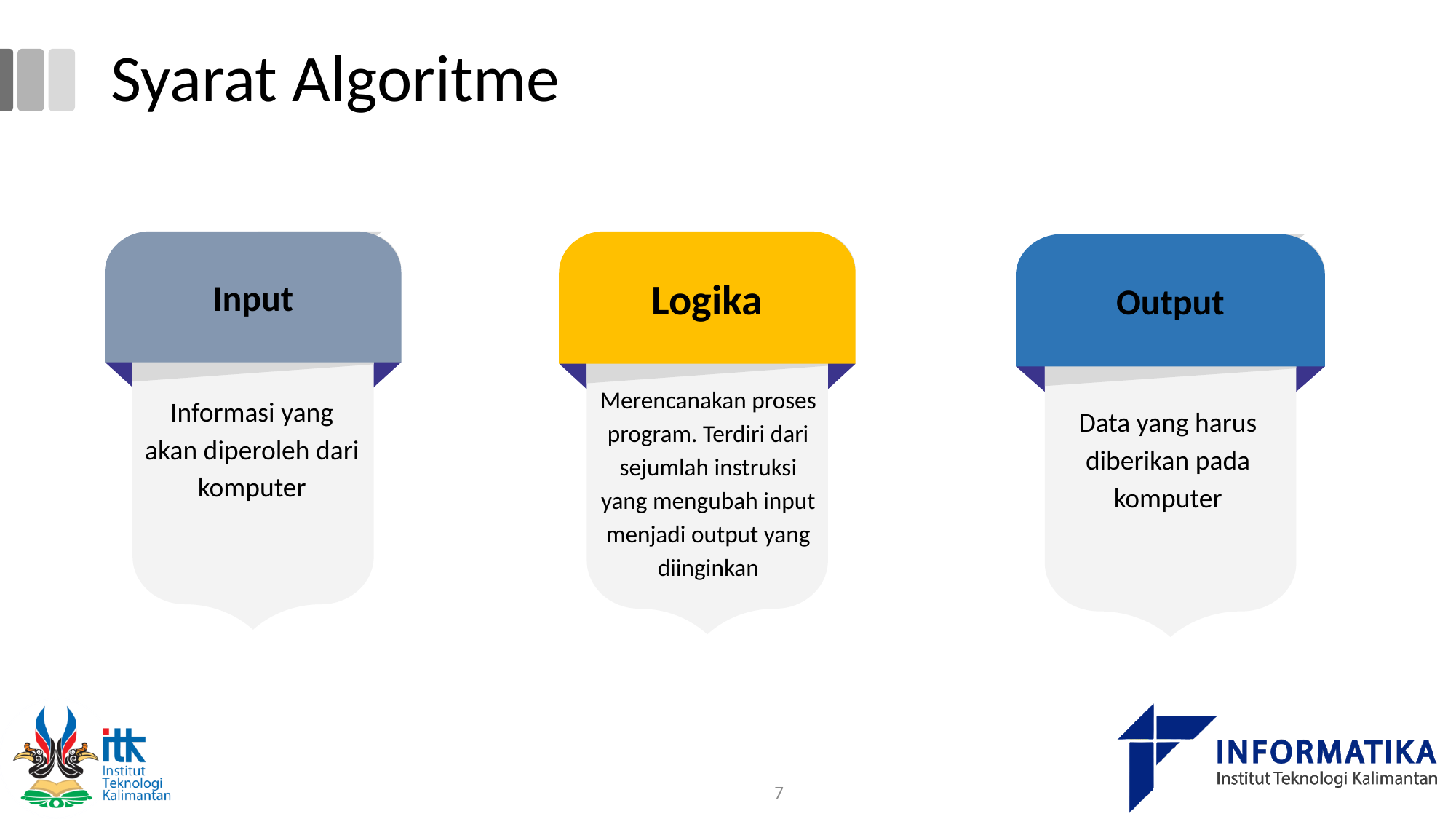

# Syarat Algoritme
Input
Input

Logika

Input
Output

Merencanakan proses program. Terdiri dari sejumlah instruksi yang mengubah input menjadi output yang diinginkan
Informasi yang akan diperoleh dari komputer
Data yang harus diberikan pada komputer
7